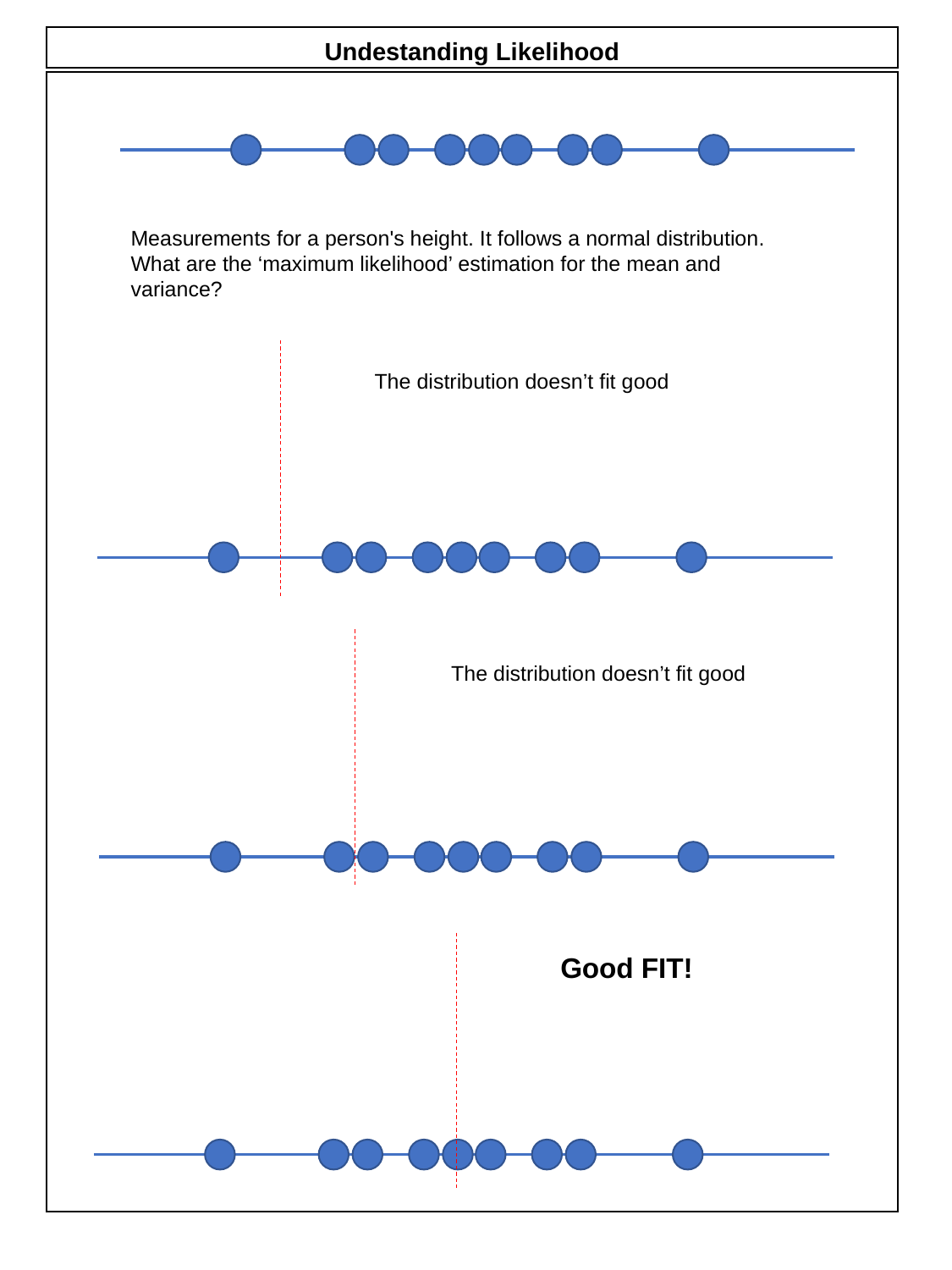

Undestanding Likelihood

Measurements for a person's height. It follows a normal distribution. What are the ‘maximum likelihood’ estimation for the mean and variance?
The distribution doesn’t fit good

The distribution doesn’t fit good

Good FIT!